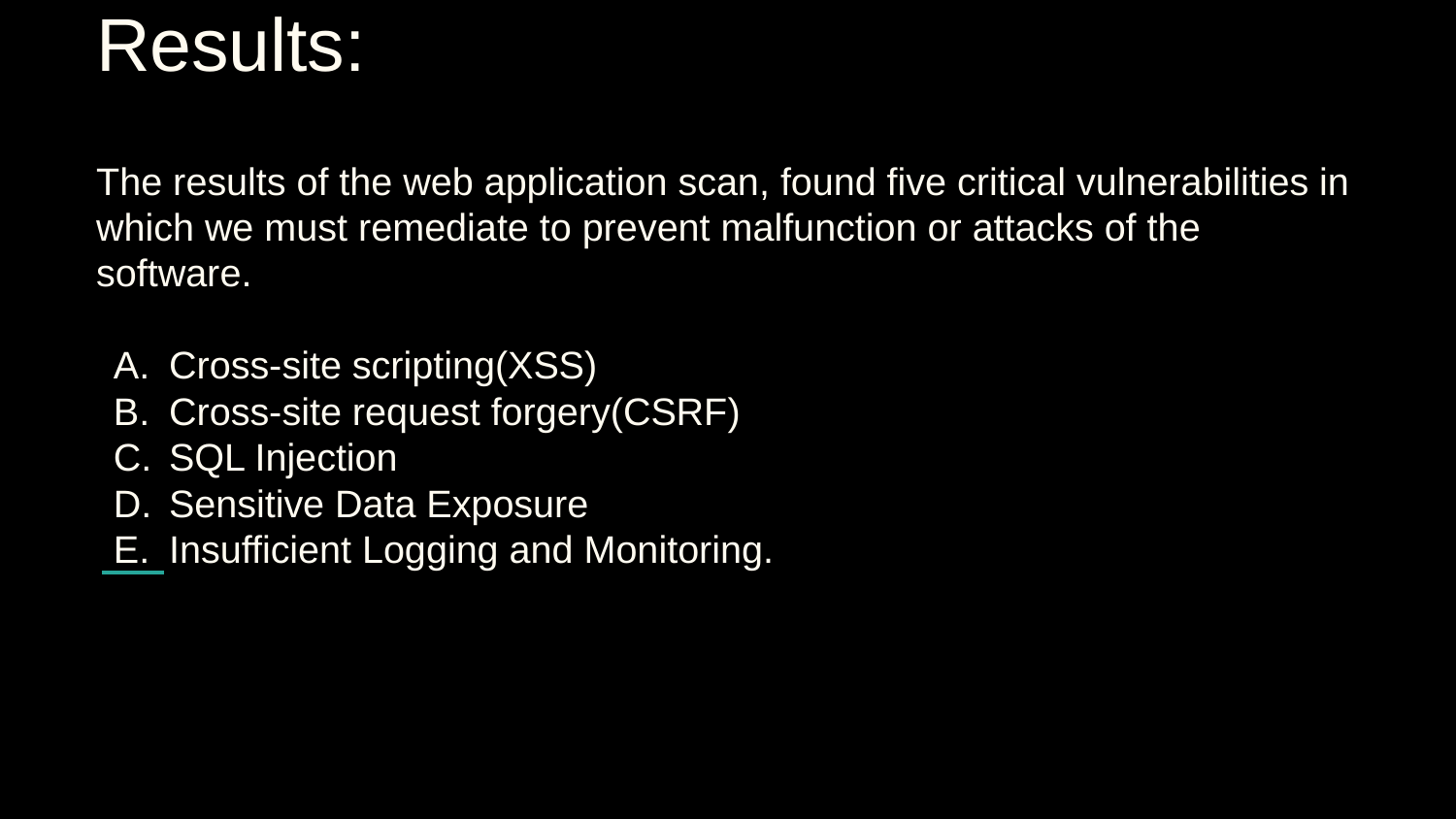

# Results:

The results of the web application scan, found five critical vulnerabilities in which we must remediate to prevent malfunction or attacks of the software.

Cross-site scripting(XSS)
Cross-site request forgery(CSRF)
SQL Injection
Sensitive Data Exposure
Insufficient Logging and Monitoring.